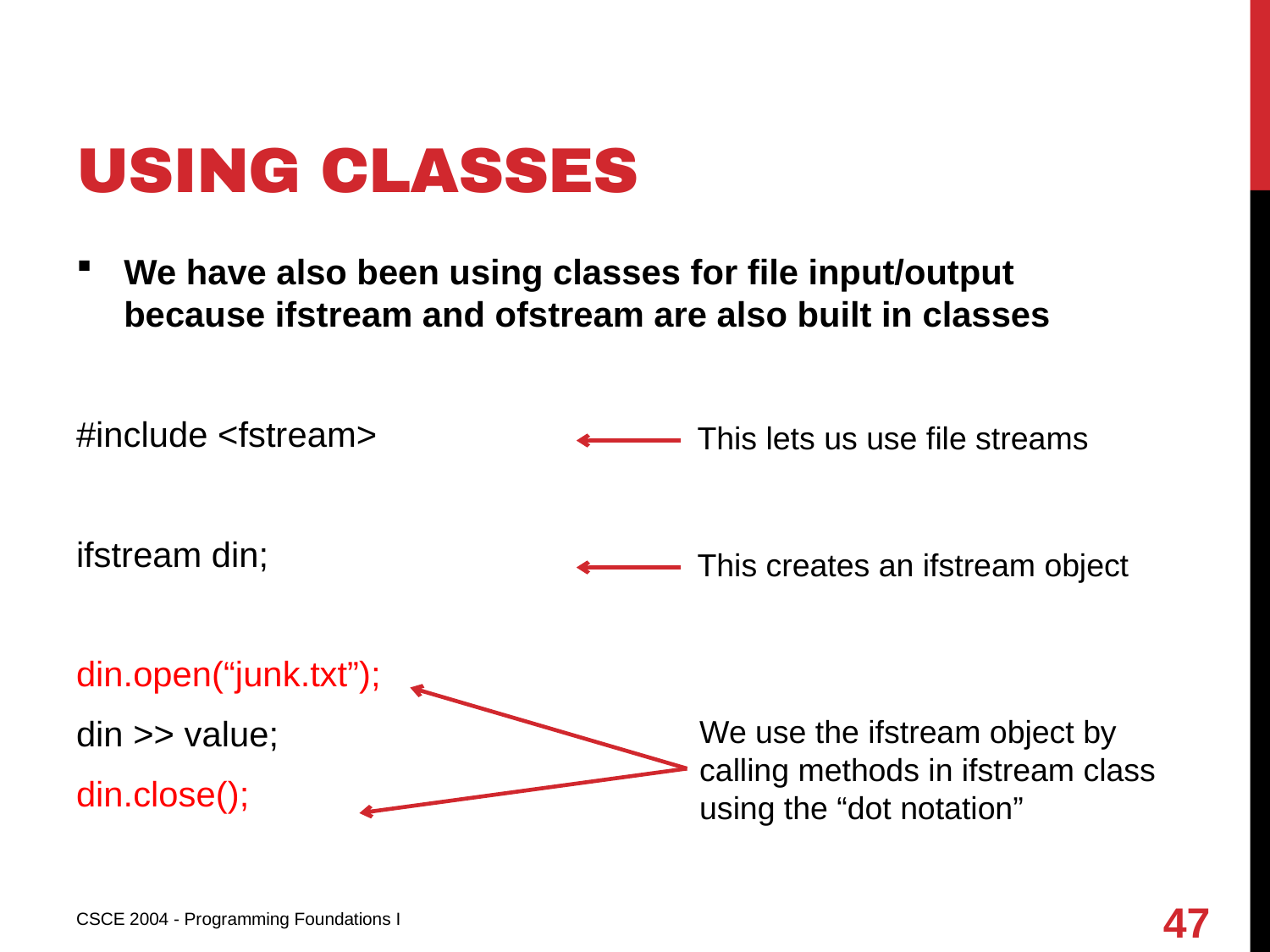

# Using classes
We have also been using classes for file input/output because ifstream and ofstream are also built in classes

#include <fstream>

ifstream din;

din.open(“junk.txt”);
din >> value;
din.close();
This lets us use file streams
This creates an ifstream object
We use the ifstream object by calling methods in ifstream class using the “dot notation”
47
CSCE 2004 - Programming Foundations I